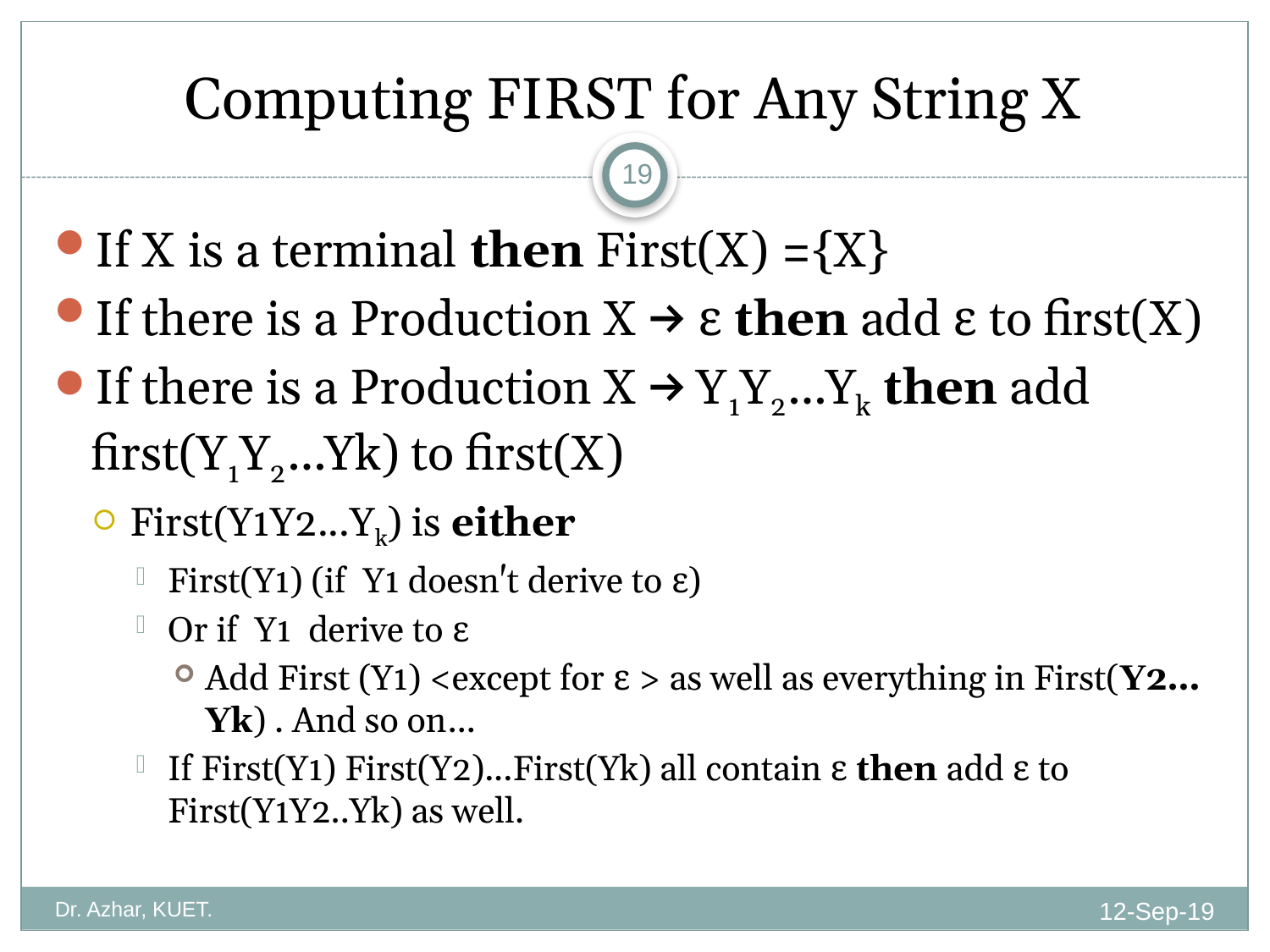

# Computing FIRST for Any String X
19
If X is a terminal then First(X) ={X}
If there is a Production X → ε then add ε to first(X)
If there is a Production X → Y1Y2…Yk then add first(Y1Y2…Yk) to first(X)
First(Y1Y2...Yk) is either
First(Y1) (if  Y1 doesn't derive to ε)
Or if  Y1  derive to ε
Add First (Y1) <except for ε > as well as everything in First(Y2…Yk) . And so on…
If First(Y1) First(Y2)...First(Yk) all contain ε then add ε to First(Y1Y2..Yk) as well.
12-Sep-19
Dr. Azhar, KUET.